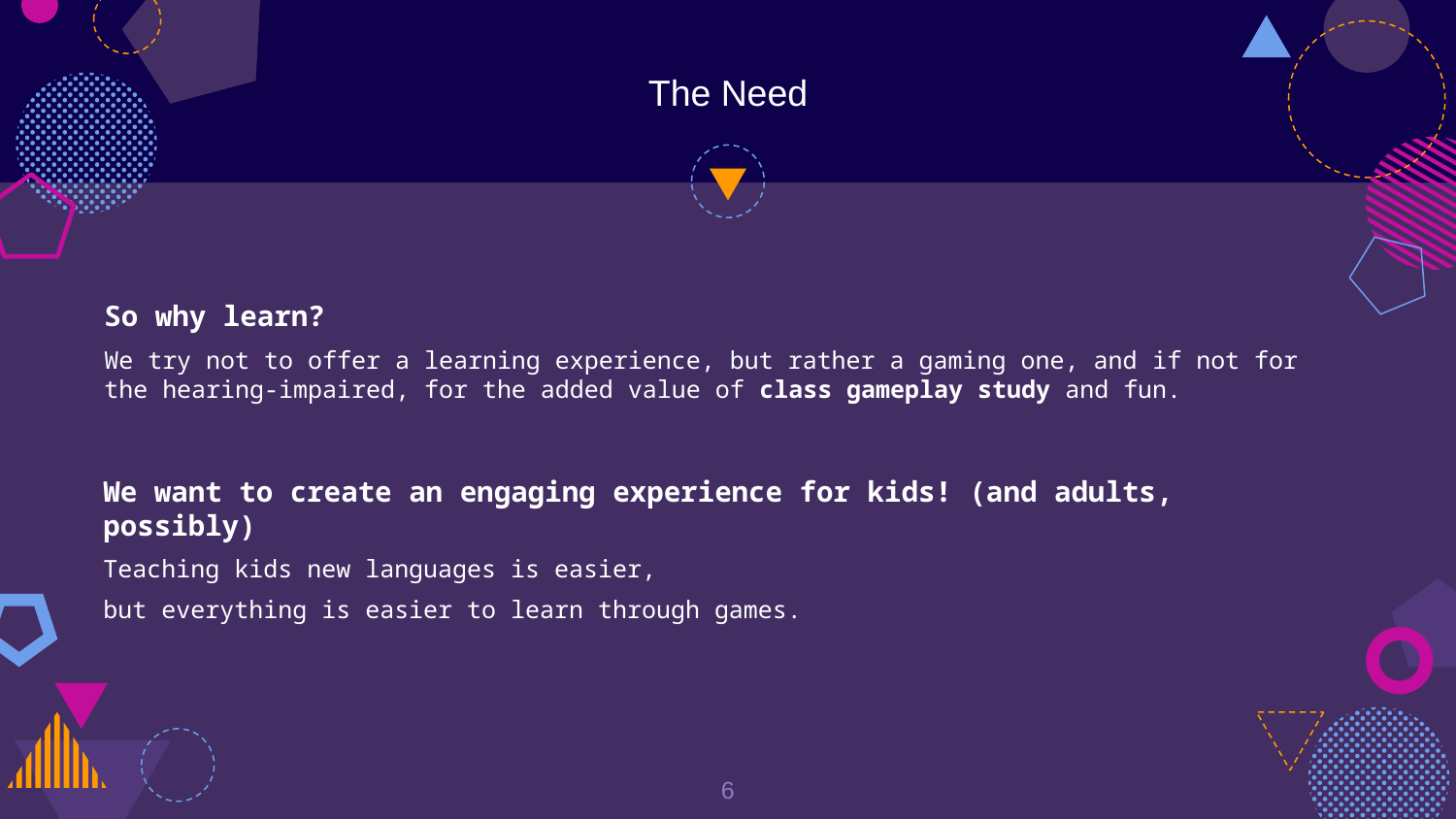

# The Need
So why learn?
We try not to offer a learning experience, but rather a gaming one, and if not for the hearing-impaired, for the added value of class gameplay study and fun.

We want to create an engaging experience for kids! (and adults, possibly)
Teaching kids new languages is easier,
but everything is easier to learn through games.
6